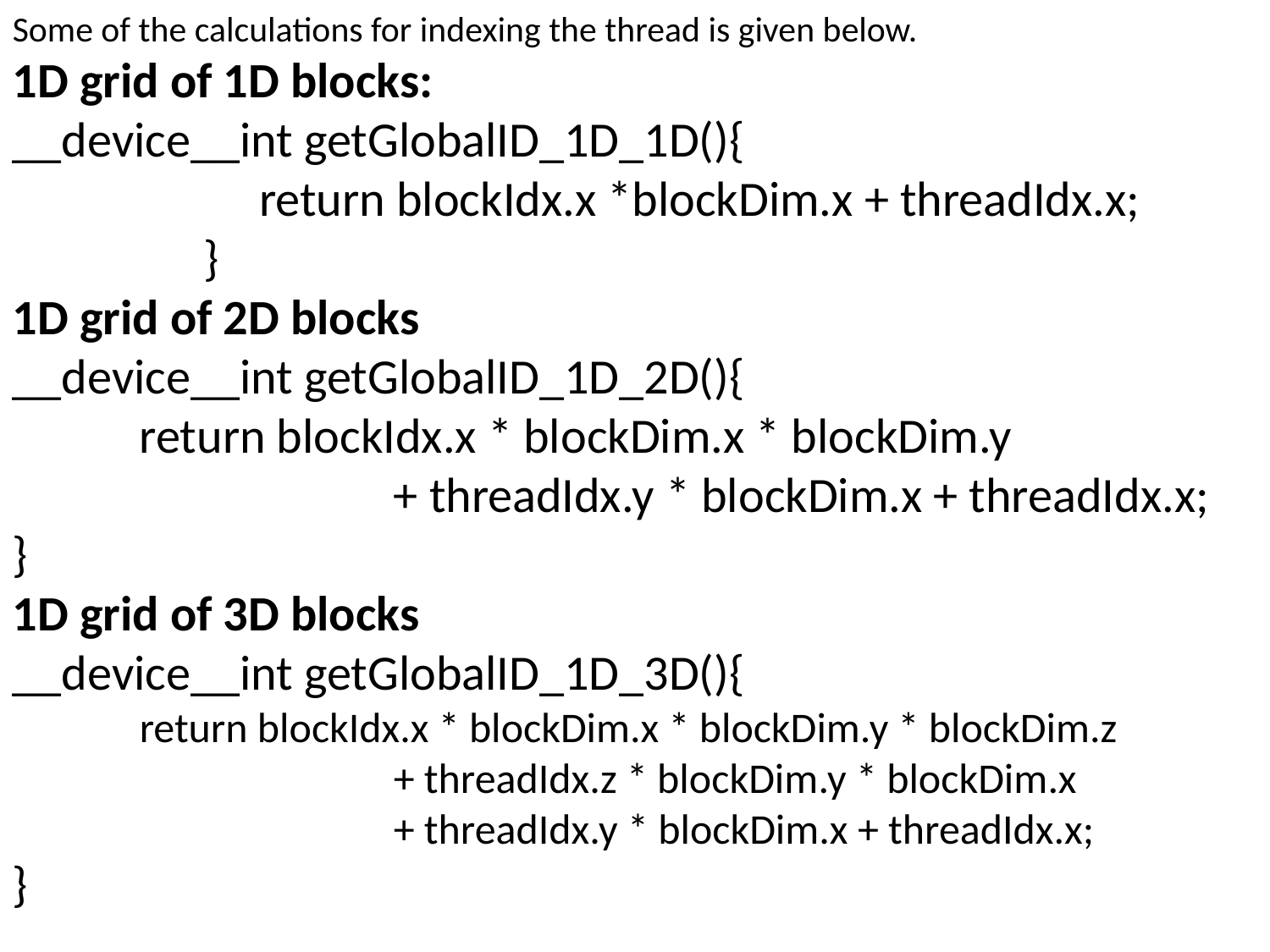

Some of the calculations for indexing the thread is given below.
1D grid of 1D blocks:
__device__int getGlobalID_1D_1D(){
                      return blockIdx.x *blockDim.x + threadIdx.x;
                 }
1D grid of 2D blocks
__device__int getGlobalID_1D_2D(){
	return blockIdx.x * blockDim.x * blockDim.y
			+ threadIdx.y * blockDim.x + threadIdx.x;
}
1D grid of 3D blocks
__device__int getGlobalID_1D_3D(){
	return blockIdx.x * blockDim.x * blockDim.y * blockDim.z
			+ threadIdx.z * blockDim.y * blockDim.x
			+ threadIdx.y * blockDim.x + threadIdx.x;
}